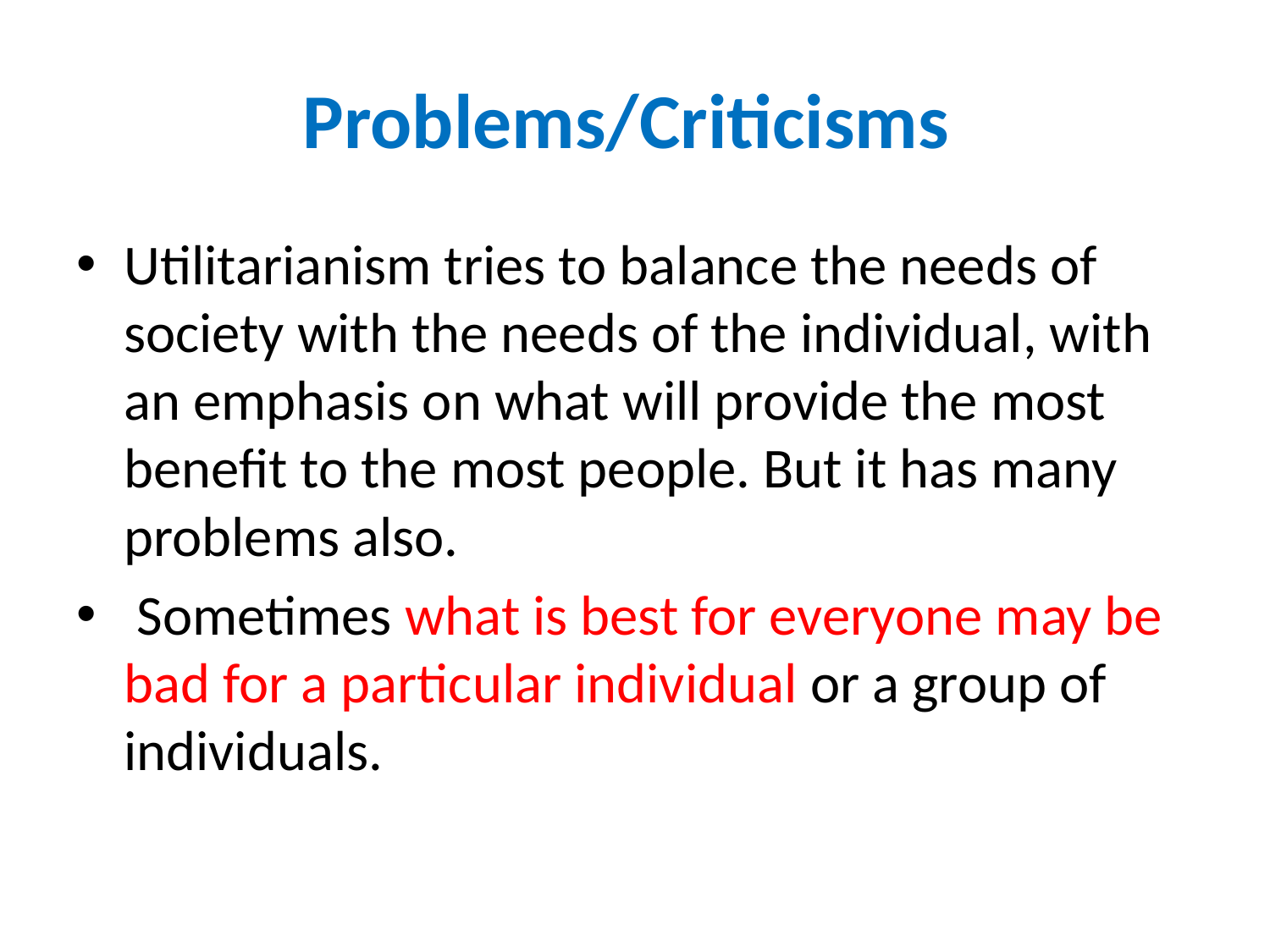

# Problems/Criticisms
Utilitarianism tries to balance the needs of society with the needs of the individual, with an emphasis on what will provide the most benefit to the most people. But it has many problems also.
 Sometimes what is best for everyone may be bad for a particular individual or a group of individuals.